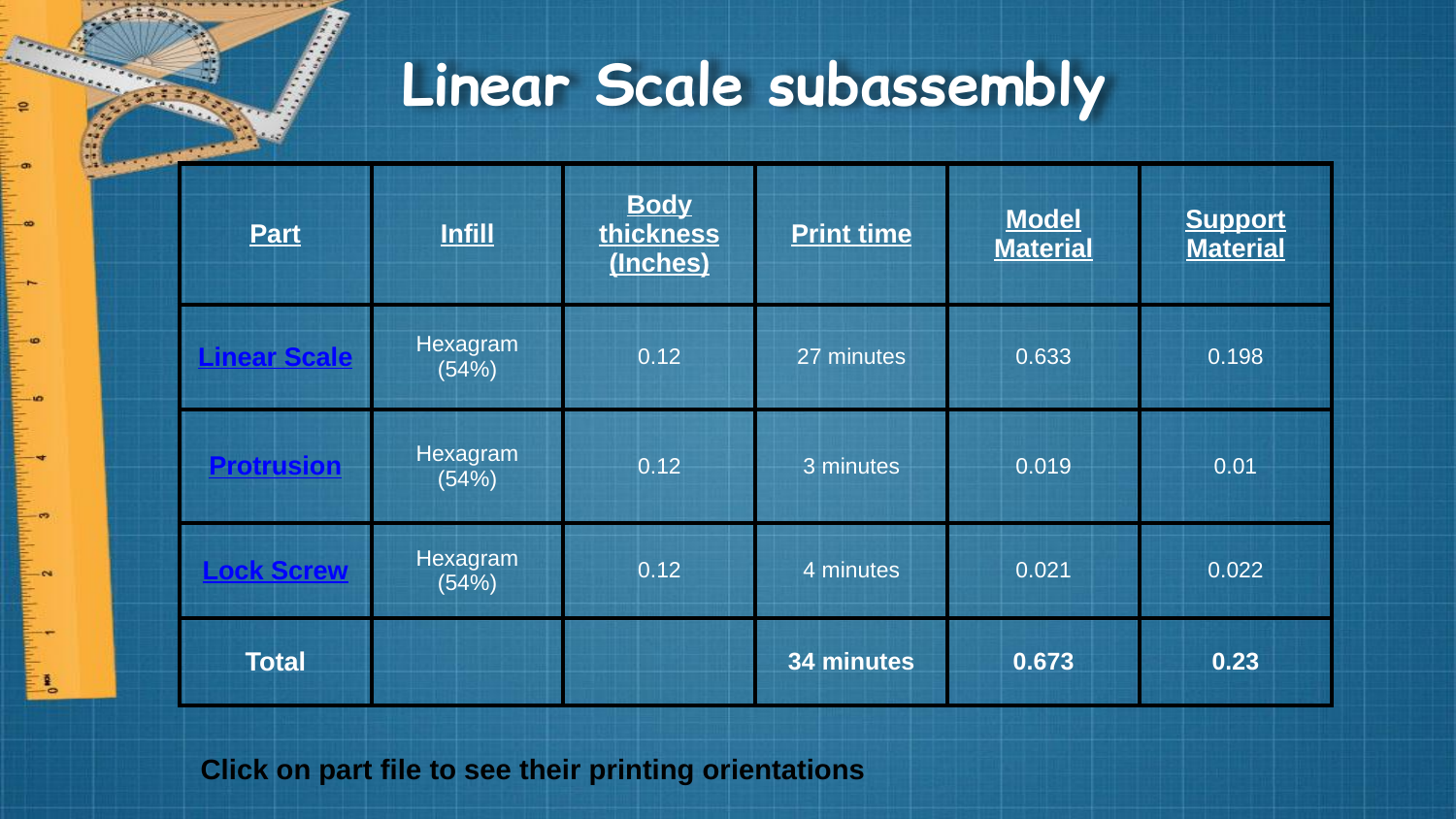

# Linear Scale subassembly
| Part | Infill | Body thickness (Inches) | Print time | Model Material | Support Material |
| --- | --- | --- | --- | --- | --- |
| Linear Scale | Hexagram (54%) | 0.12 | 27 minutes | 0.633 | 0.198 |
| Protrusion | Hexagram (54%) | 0.12 | 3 minutes | 0.019 | 0.01 |
| Lock Screw | Hexagram (54%) | 0.12 | 4 minutes | 0.021 | 0.022 |
| Total |  |  | 34 minutes | 0.673 | 0.23 |
Click on part file to see their printing orientations